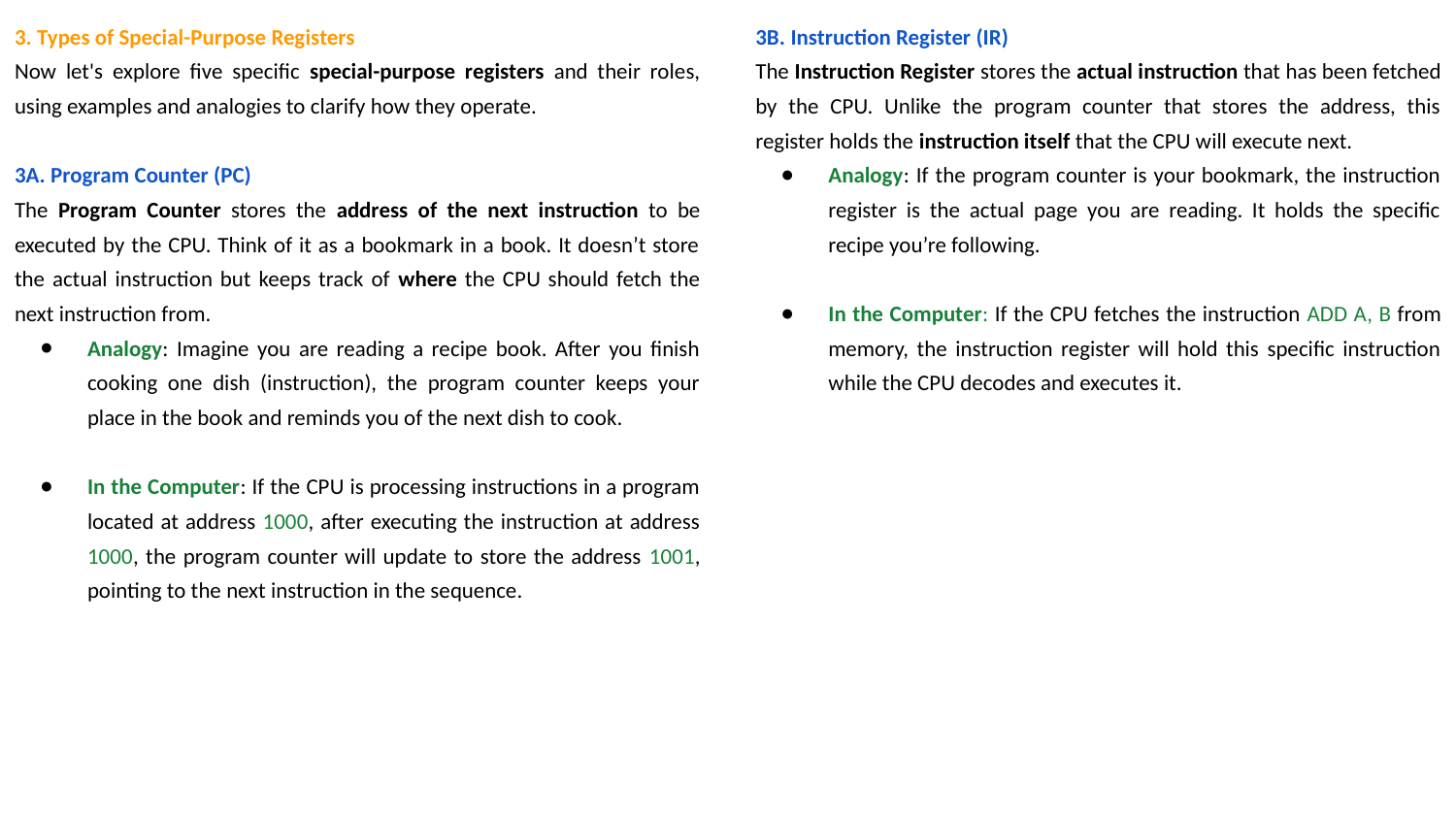

3B. Instruction Register (IR)
The Instruction Register stores the actual instruction that has been fetched by the CPU. Unlike the program counter that stores the address, this register holds the instruction itself that the CPU will execute next.
Analogy: If the program counter is your bookmark, the instruction register is the actual page you are reading. It holds the specific recipe you’re following.

In the Computer: If the CPU fetches the instruction ADD A, B from memory, the instruction register will hold this specific instruction while the CPU decodes and executes it.
3. Types of Special-Purpose Registers
Now let's explore five specific special-purpose registers and their roles, using examples and analogies to clarify how they operate.

3A. Program Counter (PC)
The Program Counter stores the address of the next instruction to be executed by the CPU. Think of it as a bookmark in a book. It doesn’t store the actual instruction but keeps track of where the CPU should fetch the next instruction from.
Analogy: Imagine you are reading a recipe book. After you finish cooking one dish (instruction), the program counter keeps your place in the book and reminds you of the next dish to cook.

In the Computer: If the CPU is processing instructions in a program located at address 1000, after executing the instruction at address 1000, the program counter will update to store the address 1001, pointing to the next instruction in the sequence.